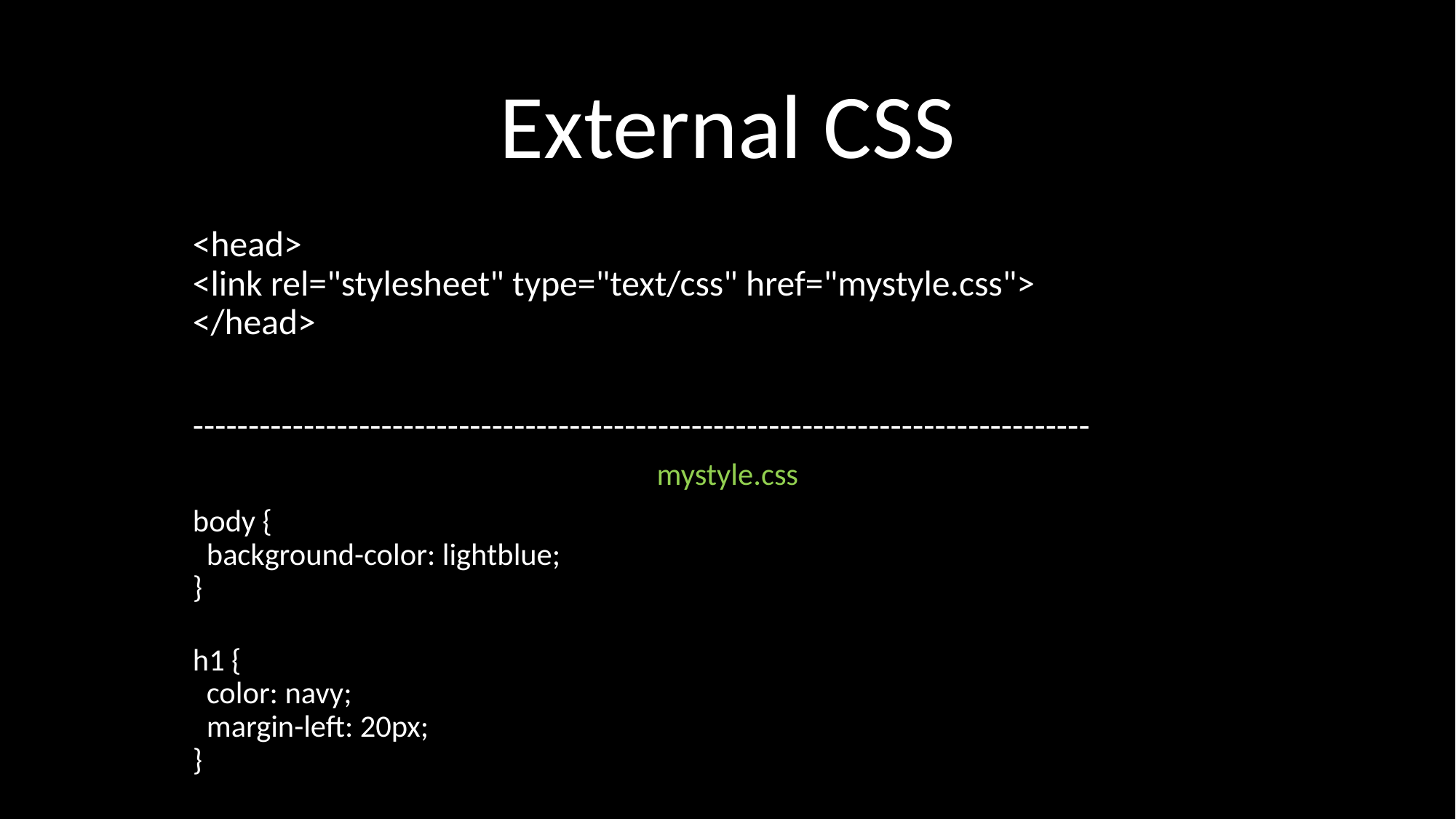

# External CSS
<head>
<link rel="stylesheet" type="text/css" href="mystyle.css">
</head>

---------------------------------------------------------------------------------
mystyle.css
body {
  background-color: lightblue;
}
h1 {
  color: navy;
  margin-left: 20px;
}